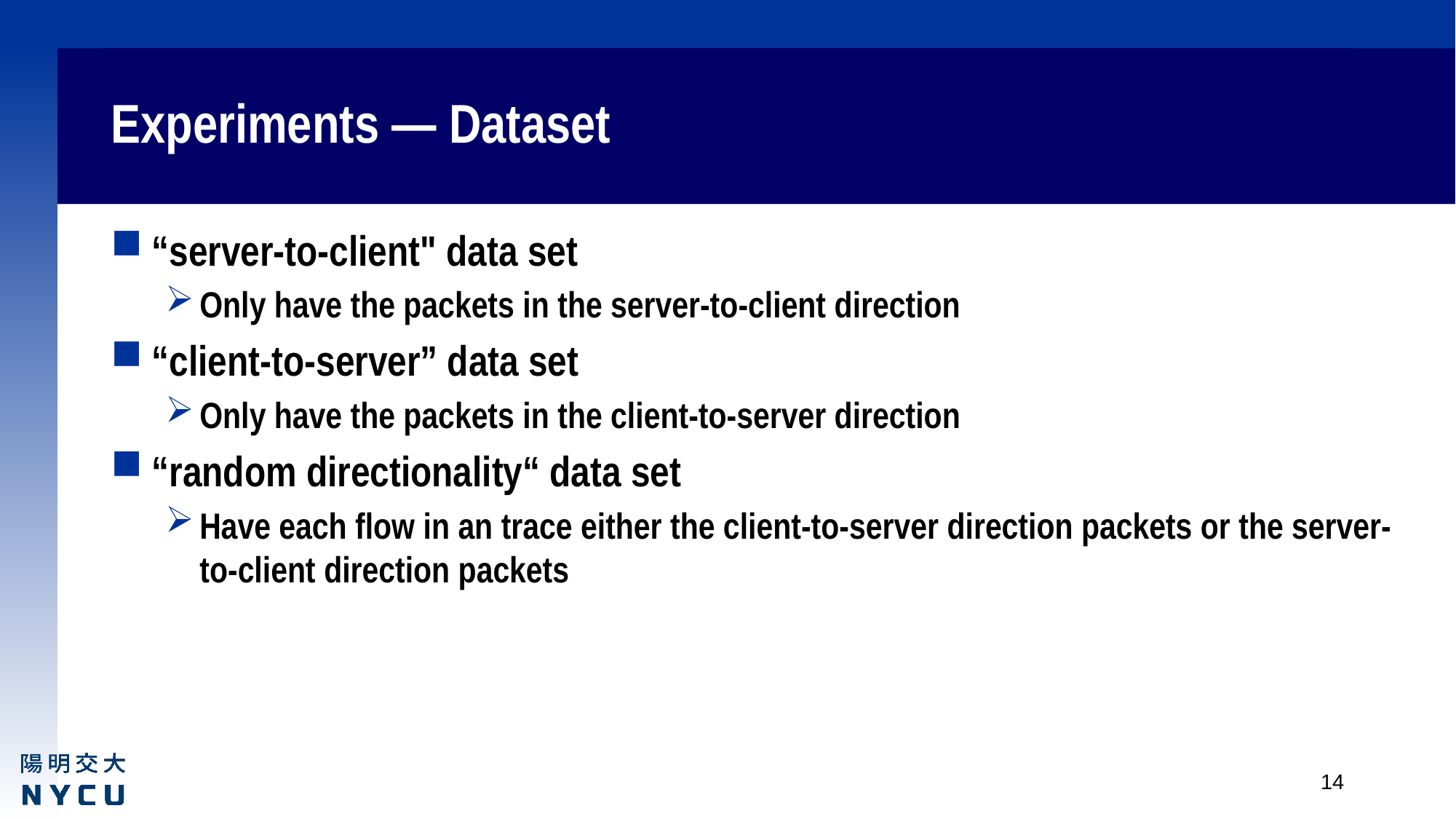

# Experiments — Dataset
“server-to-client" data set
Only have the packets in the server-to-client direction
“client-to-server” data set
Only have the packets in the client-to-server direction
“random directionality“ data set
Have each flow in an trace either the client-to-server direction packets or the server-to-client direction packets
14